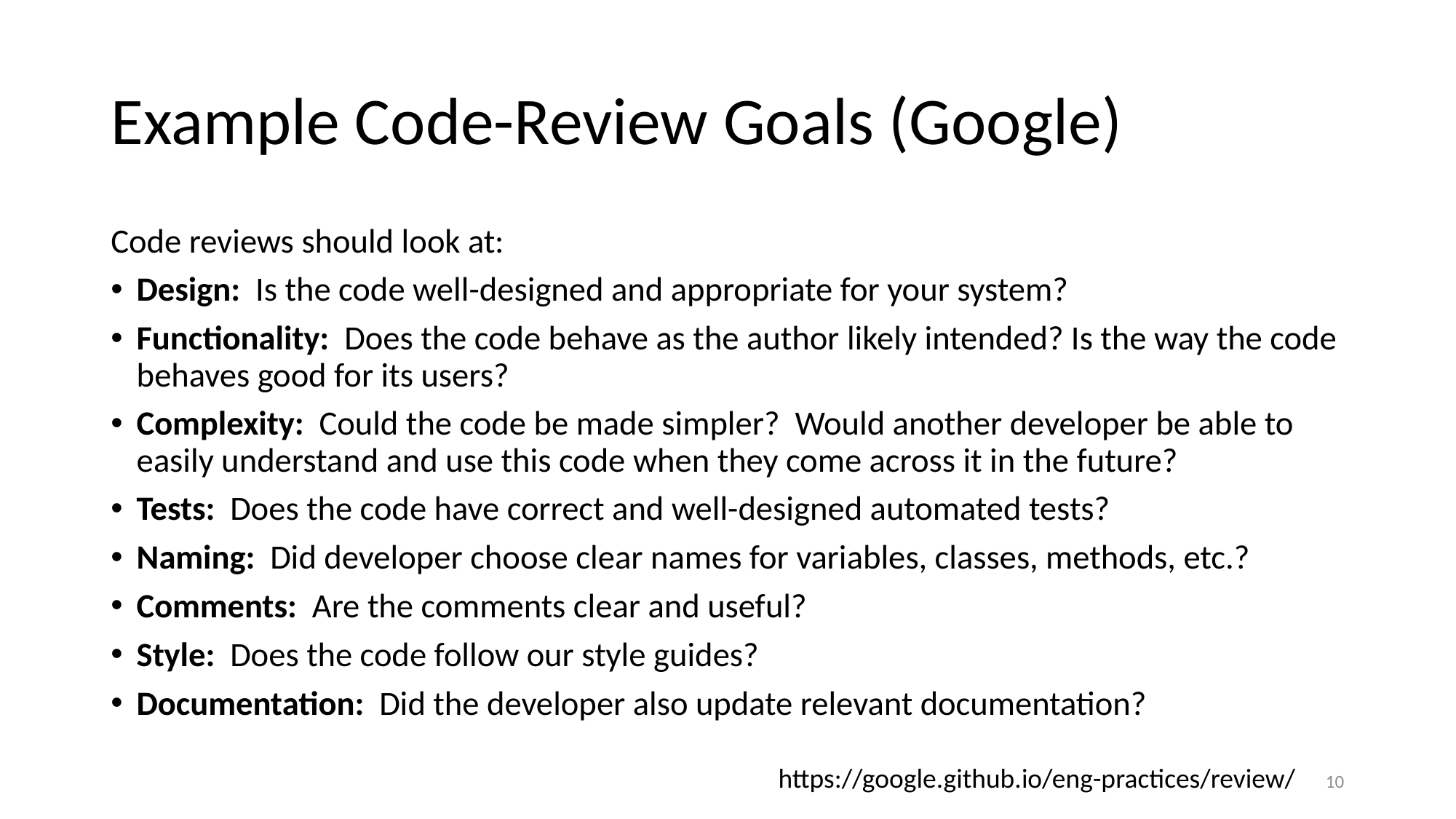

# Example Code-Review Goals (Google)
Code reviews should look at:
Design:  Is the code well-designed and appropriate for your system?
Functionality:  Does the code behave as the author likely intended? Is the way the code behaves good for its users?
Complexity:  Could the code be made simpler?  Would another developer be able to easily understand and use this code when they come across it in the future?
Tests:  Does the code have correct and well-designed automated tests?
Naming:  Did developer choose clear names for variables, classes, methods, etc.?
Comments:  Are the comments clear and useful?
Style:  Does the code follow our style guides?
Documentation:  Did the developer also update relevant documentation?

https://google.github.io/eng-practices/review/
10